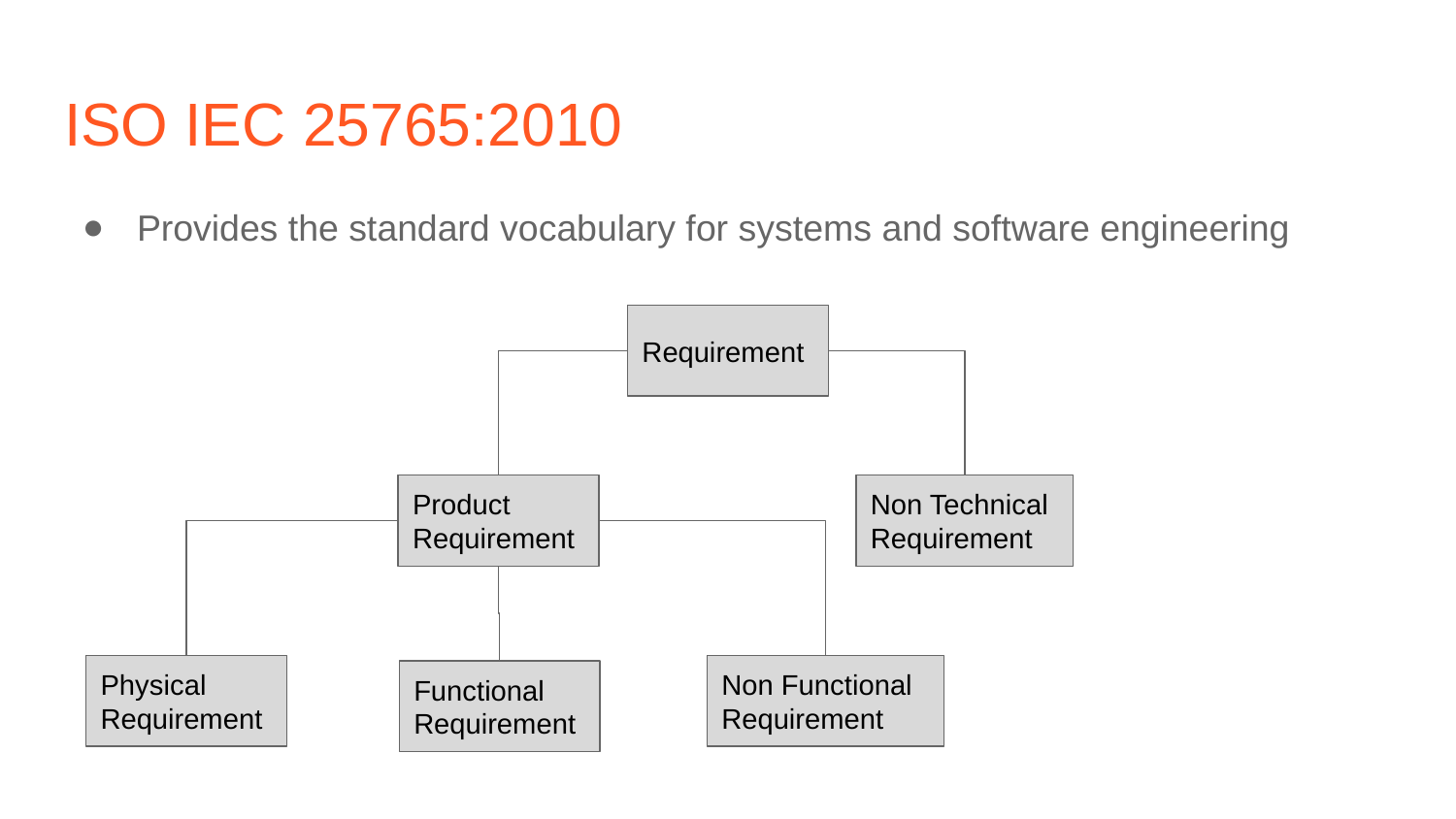

# ISO IEC 25765:2010
Provides the standard vocabulary for systems and software engineering

Requirement
Product Requirement
Non Technical Requirement
Physical Requirement
Non Functional Requirement
Functional Requirement